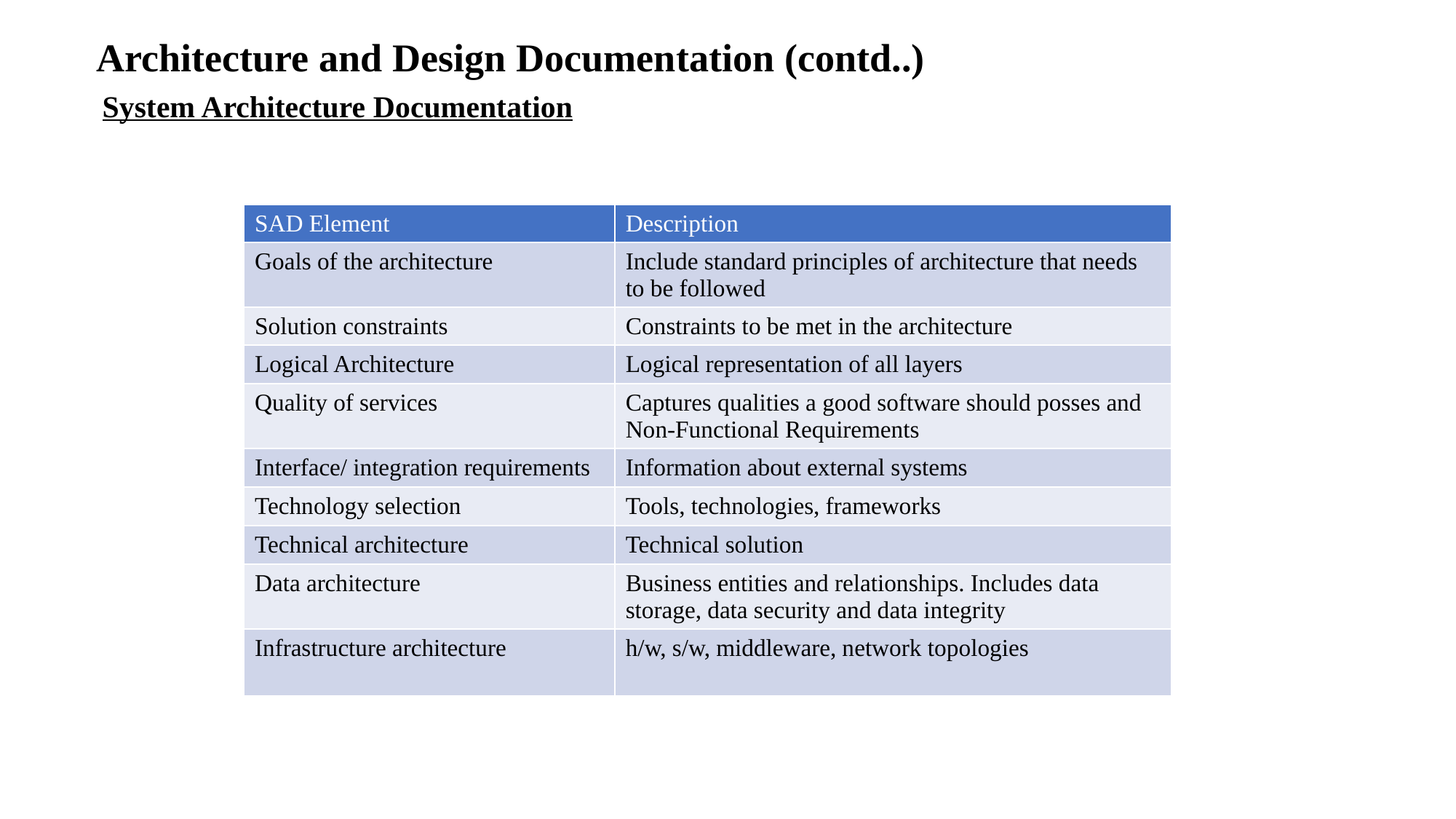

# Architecture and Design Documentation (contd..)
System Architecture Documentation

| SAD Element | Description |
| --- | --- |
| Goals of the architecture | Include standard principles of architecture that needs to be followed |
| Solution constraints | Constraints to be met in the architecture |
| Logical Architecture | Logical representation of all layers |
| Quality of services | Captures qualities a good software should posses and Non-Functional Requirements |
| Interface/ integration requirements | Information about external systems |
| Technology selection | Tools, technologies, frameworks |
| Technical architecture | Technical solution |
| Data architecture | Business entities and relationships. Includes data storage, data security and data integrity |
| Infrastructure architecture | h/w, s/w, middleware, network topologies |